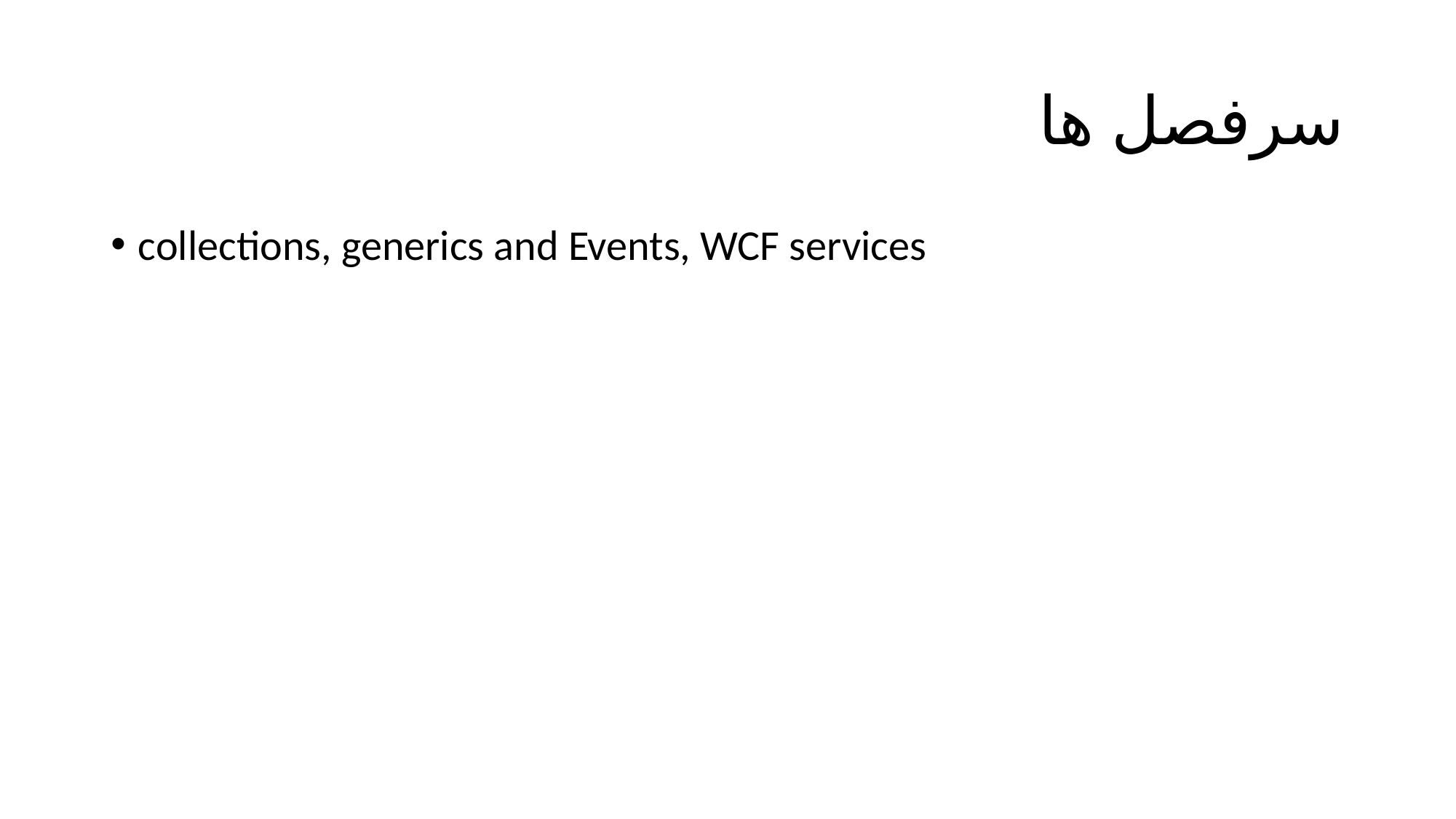

# سرفصل ها
collections, generics and Events, WCF services